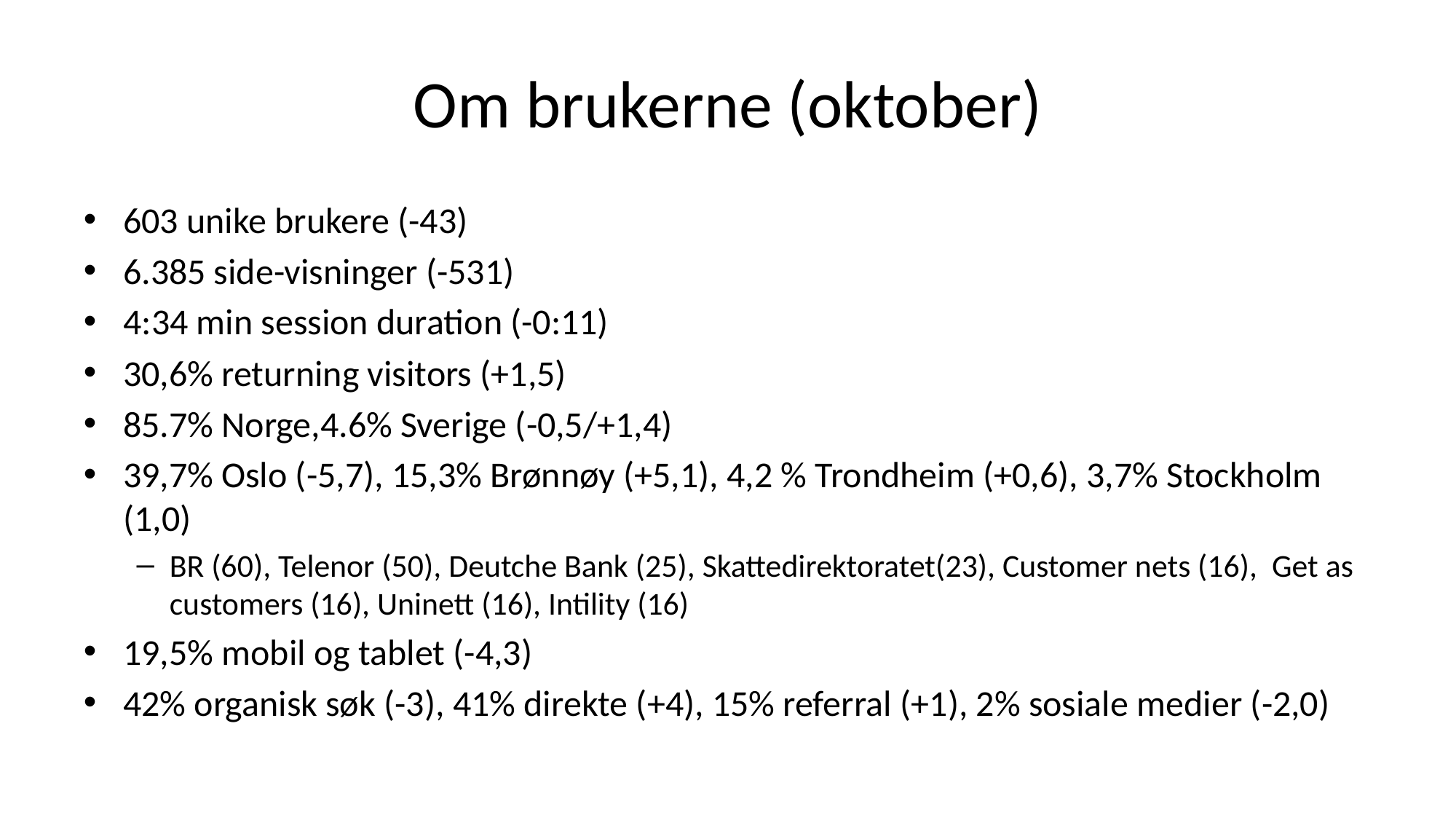

# Om brukerne (oktober)
603 unike brukere (-43)
6.385 side-visninger (-531)
4:34 min session duration (-0:11)
30,6% returning visitors (+1,5)
85.7% Norge,4.6% Sverige (-0,5/+1,4)
39,7% Oslo (-5,7), 15,3% Brønnøy (+5,1), 4,2 % Trondheim (+0,6), 3,7% Stockholm (1,0)
BR (60), Telenor (50), Deutche Bank (25), Skattedirektoratet(23), Customer nets (16),  Get as customers (16), Uninett (16), Intility (16)
19,5% mobil og tablet (-4,3)
42% organisk søk (-3), 41% direkte (+4), 15% referral (+1), 2% sosiale medier (-2,0)